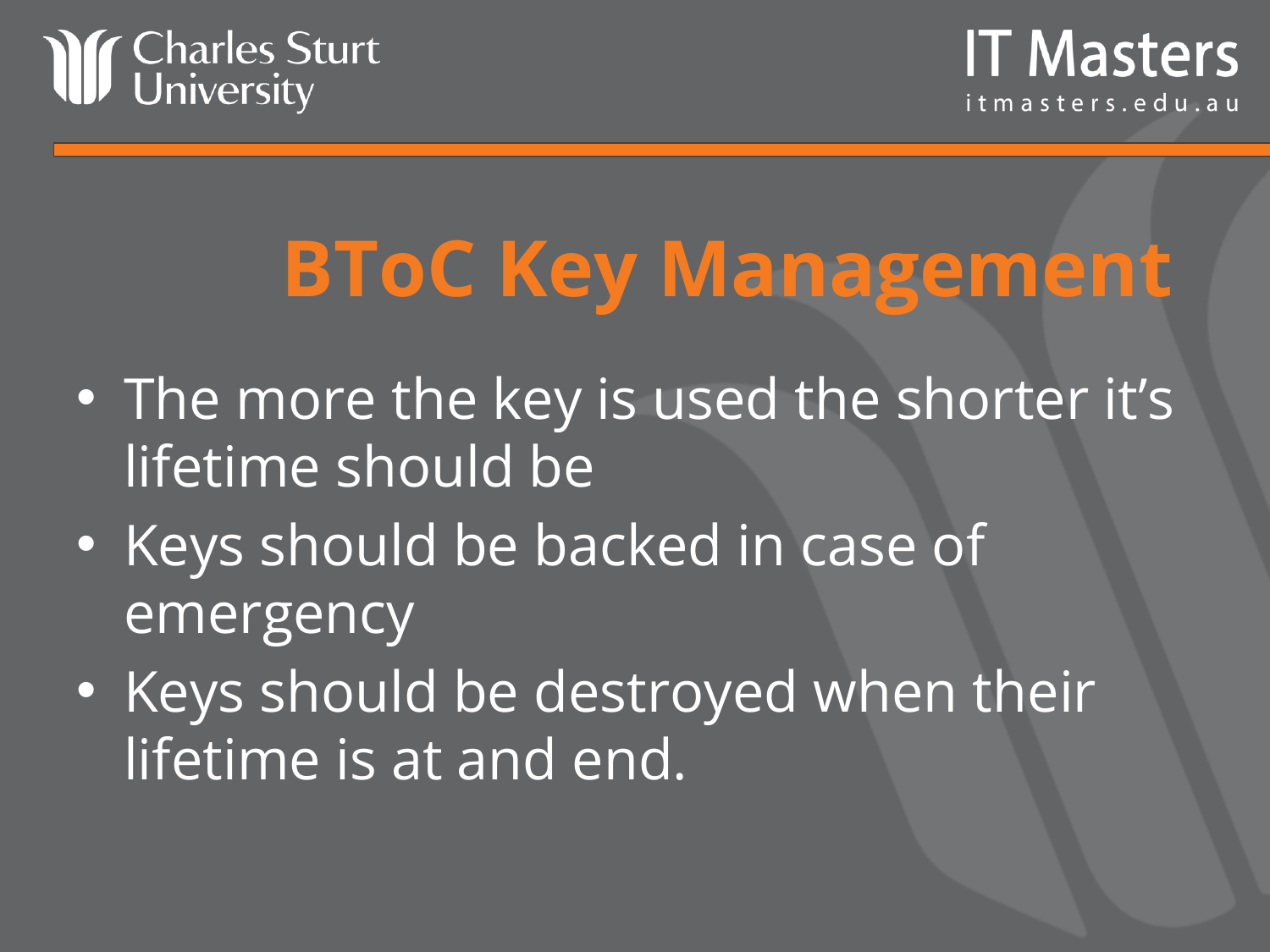

# BToC Key Management
The more the key is used the shorter it’s lifetime should be
Keys should be backed in case of emergency
Keys should be destroyed when their lifetime is at and end.